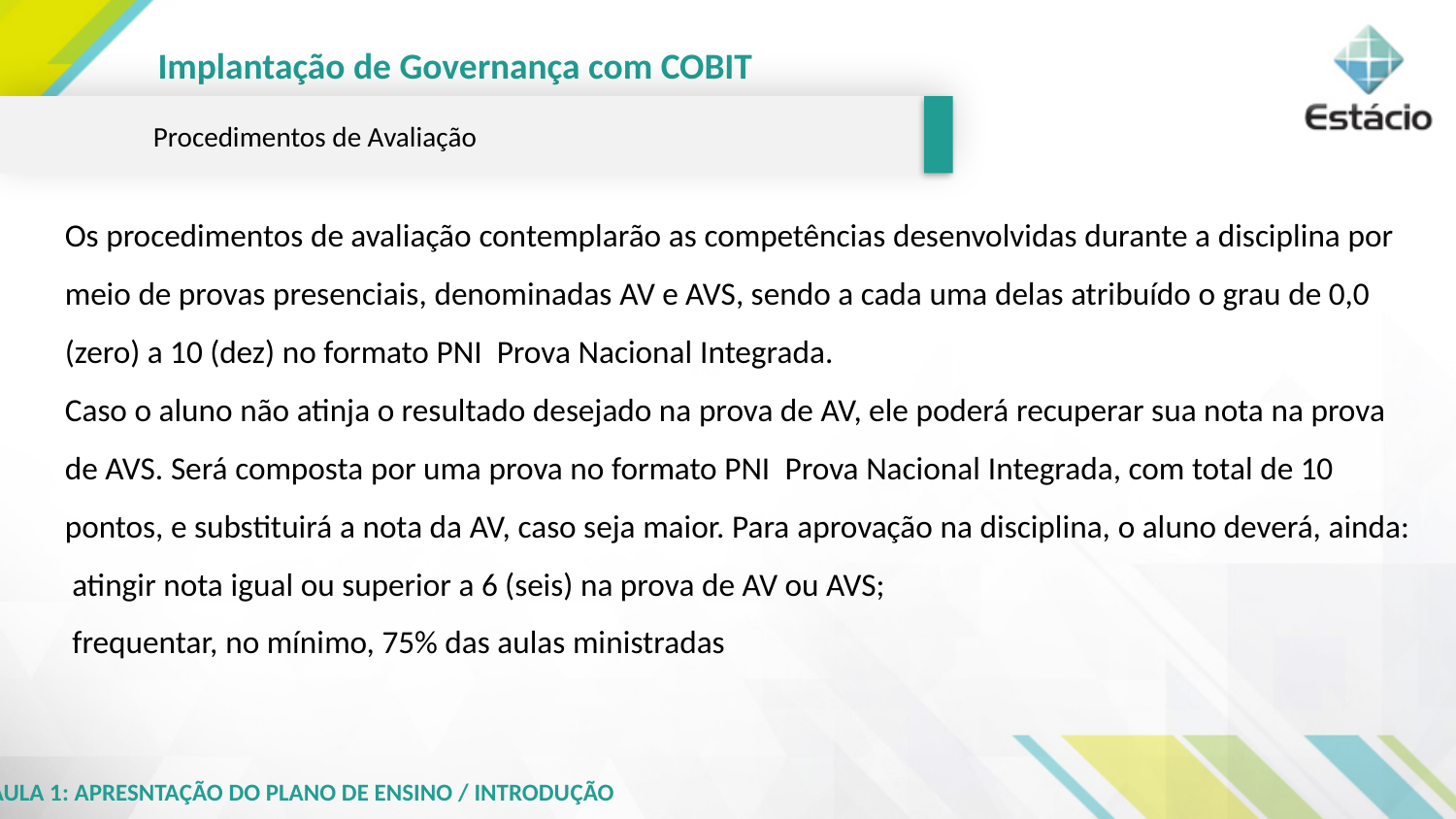

Implantação de Governança com COBIT

Procedimentos de Avaliação
Os procedimentos de avaliação contemplarão as competências desenvolvidas durante a disciplina por meio de provas presenciais, denominadas AV e AVS, sendo a cada uma delas atribuído o grau de 0,0 (zero) a 10 (dez) no formato PNI  Prova Nacional Integrada. Caso o aluno não atinja o resultado desejado na prova de AV, ele poderá recuperar sua nota na prova de AVS. Será composta por uma prova no formato PNI  Prova Nacional Integrada, com total de 10 pontos, e substituirá a nota da AV, caso seja maior. Para aprovação na disciplina, o aluno deverá, ainda:   atingir nota igual ou superior a 6 (seis) na prova de AV ou AVS;   frequentar, no mínimo, 75% das aulas ministradas
AULA 1: APRESNTAÇÃO DO PLANO DE ENSINO / INTRODUÇÃO